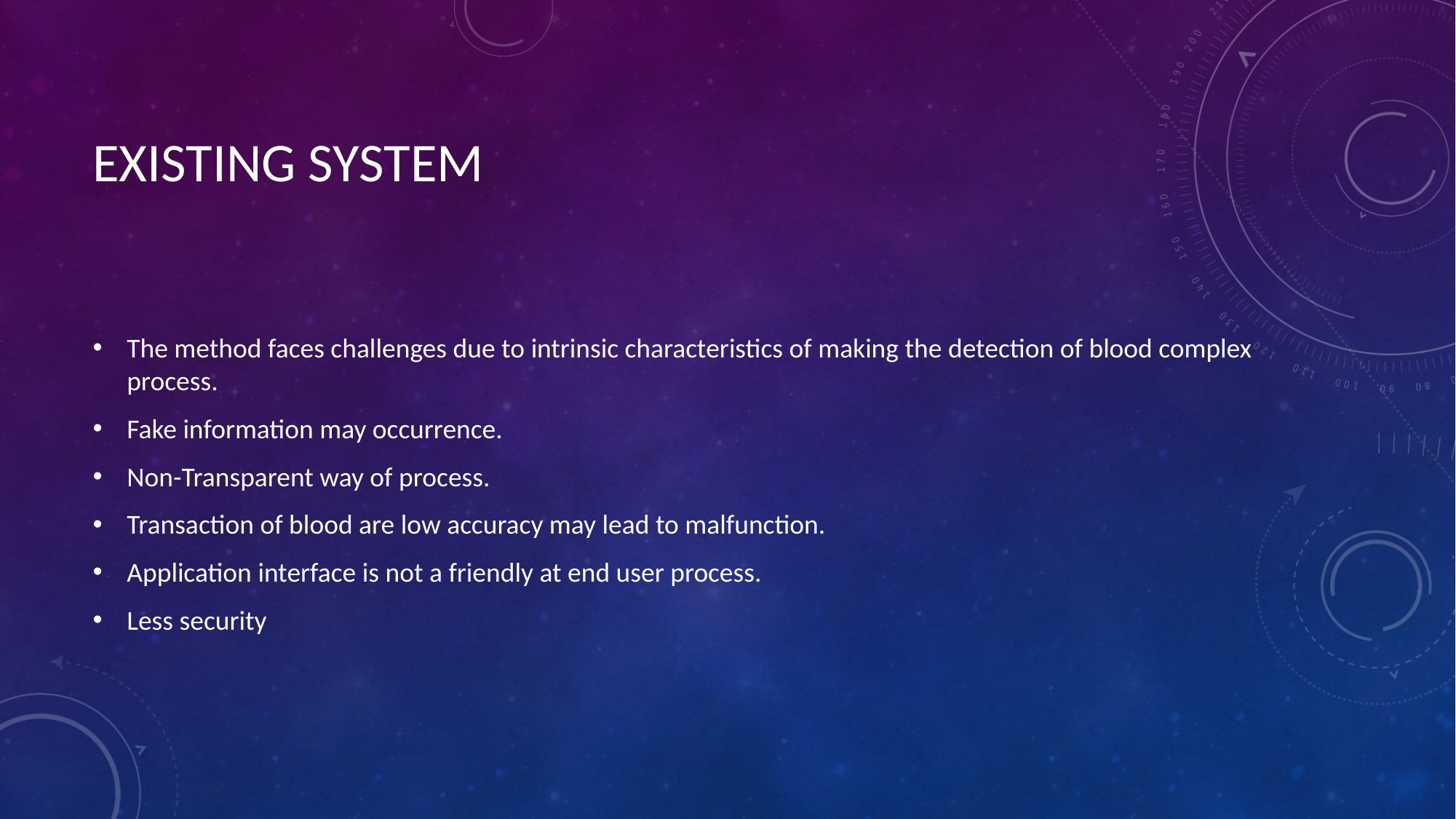

# Existing system
The method faces challenges due to intrinsic characteristics of making the detection of blood complex process.
Fake information may occurrence.
Non-Transparent way of process.
Transaction of blood are low accuracy may lead to malfunction.
Application interface is not a friendly at end user process.
Less security